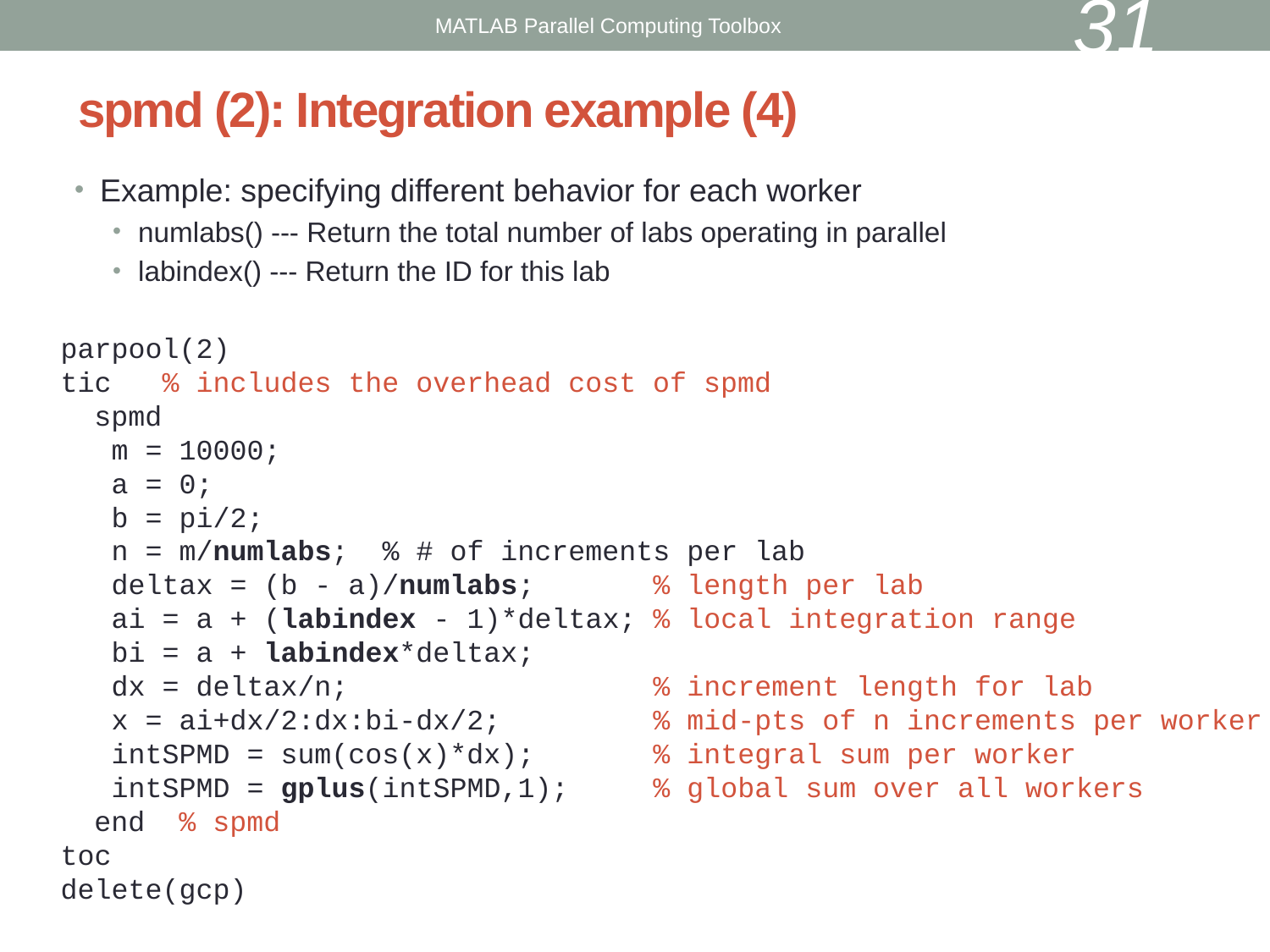

31
MATLAB Parallel Computing Toolbox
# spmd (2): Integration example (4)
Example: specifying different behavior for each worker
numlabs() --- Return the total number of labs operating in parallel
labindex() --- Return the ID for this lab

parpool(2)
tic   % includes the overhead cost of spmd
  spmd
   m = 10000;
   a = 0;
   b = pi/2;
   n = m/numlabs;  % # of increments per lab
   deltax = (b - a)/numlabs;       % length per lab
   ai = a + (labindex - 1)*deltax; % local integration range
   bi = a + labindex*deltax;
   dx = deltax/n;                  % increment length for lab
   x = ai+dx/2:dx:bi-dx/2;  	     % mid-pts of n increments per worker
   intSPMD = sum(cos(x)*dx);       % integral sum per worker
   intSPMD = gplus(intSPMD,1);     % global sum over all workers
  end  % spmd
toc
delete(gcp)
f = 2;			 % execute on master
spmd(2)
	R = rand(labindex) % execute on 2 workers
end
				 % back to master